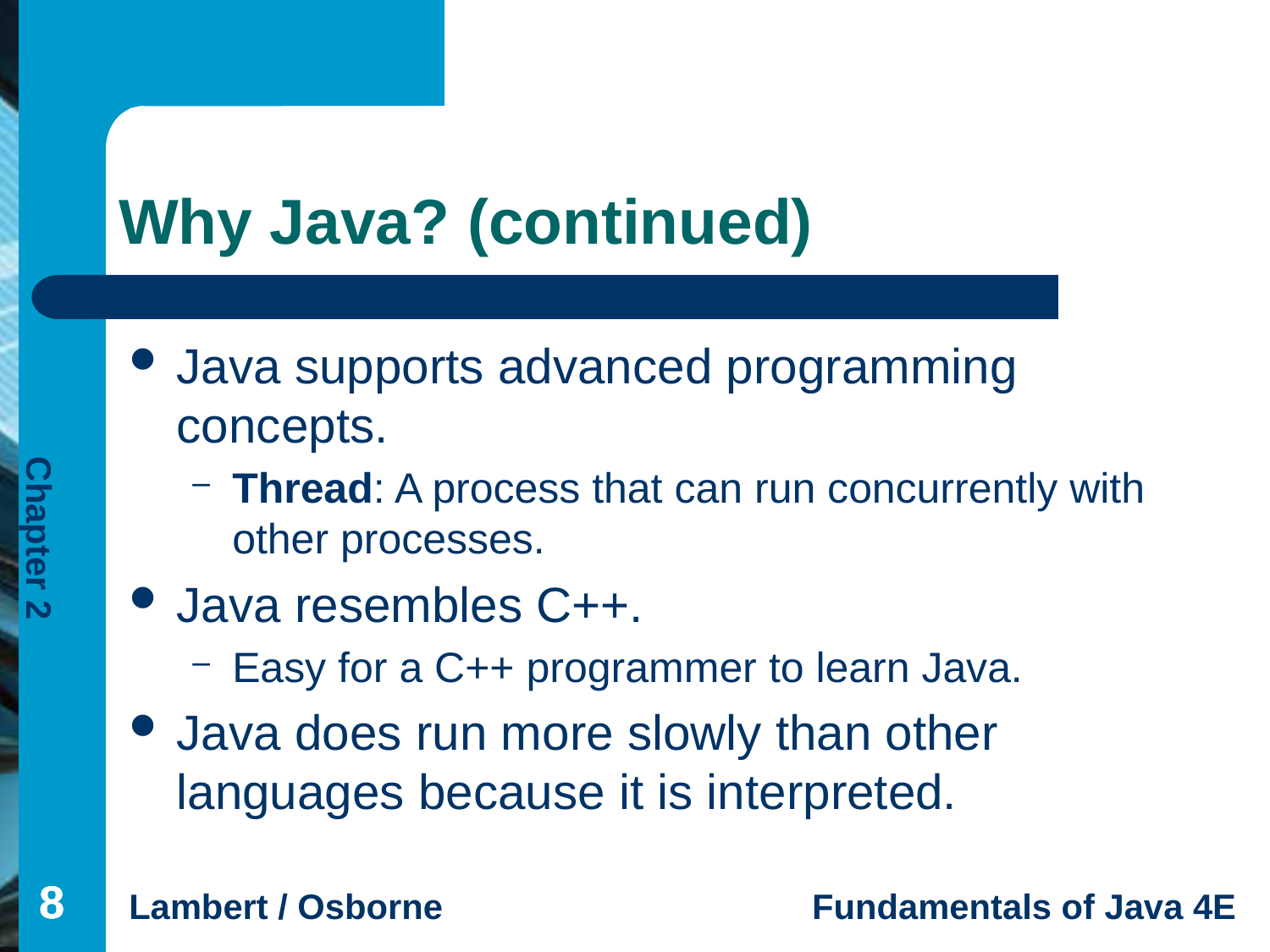

# Why Java? (continued)
Java supports advanced programming concepts.
Thread: A process that can run concurrently with other processes.
Java resembles C++.
Easy for a C++ programmer to learn Java.
Java does run more slowly than other languages because it is interpreted.
8
8
8